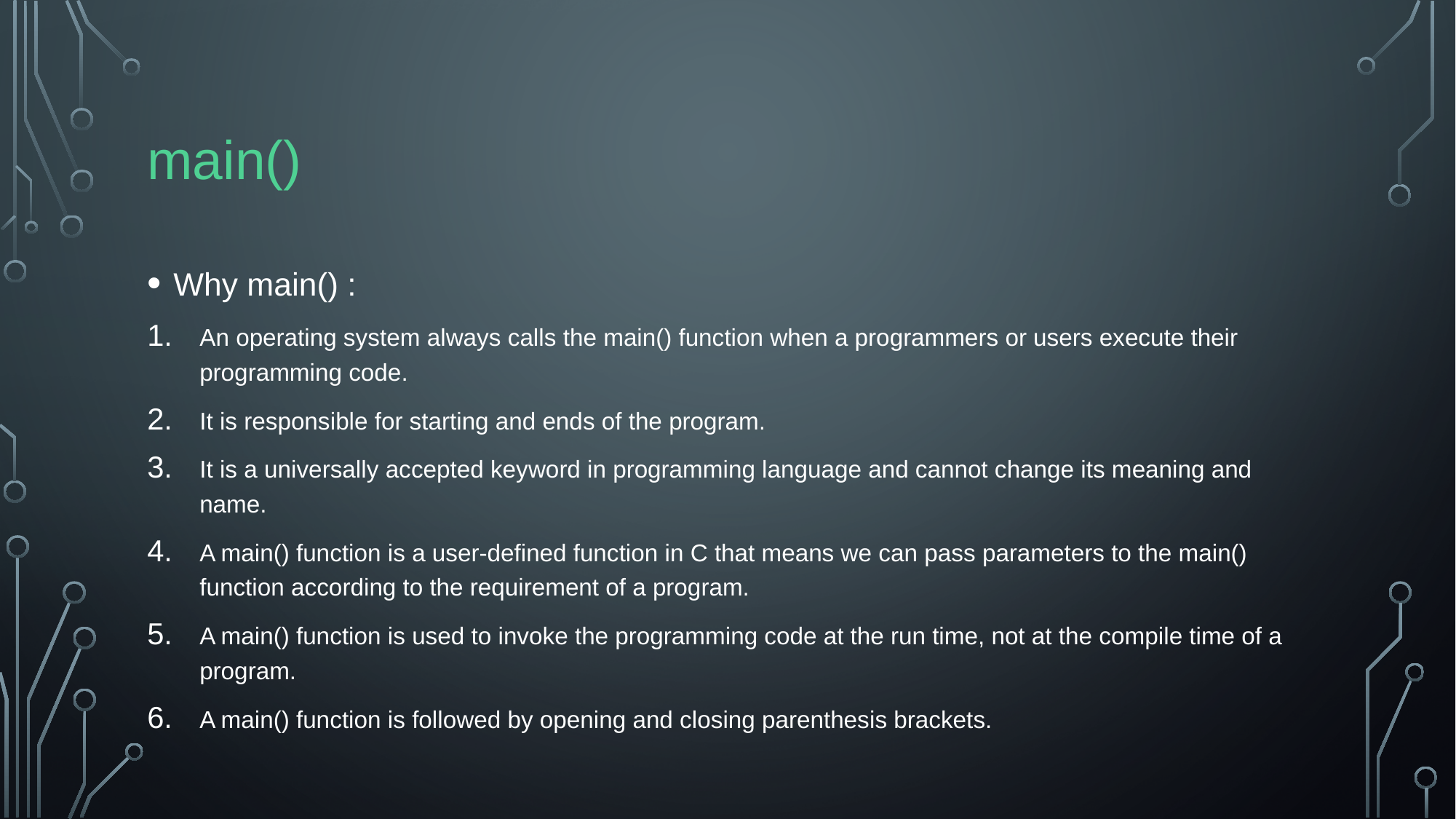

# main()
Why main() :
An operating system always calls the main() function when a programmers or users execute their programming code.
It is responsible for starting and ends of the program.
It is a universally accepted keyword in programming language and cannot change its meaning and name.
A main() function is a user-defined function in C that means we can pass parameters to the main() function according to the requirement of a program.
A main() function is used to invoke the programming code at the run time, not at the compile time of a program.
A main() function is followed by opening and closing parenthesis brackets.